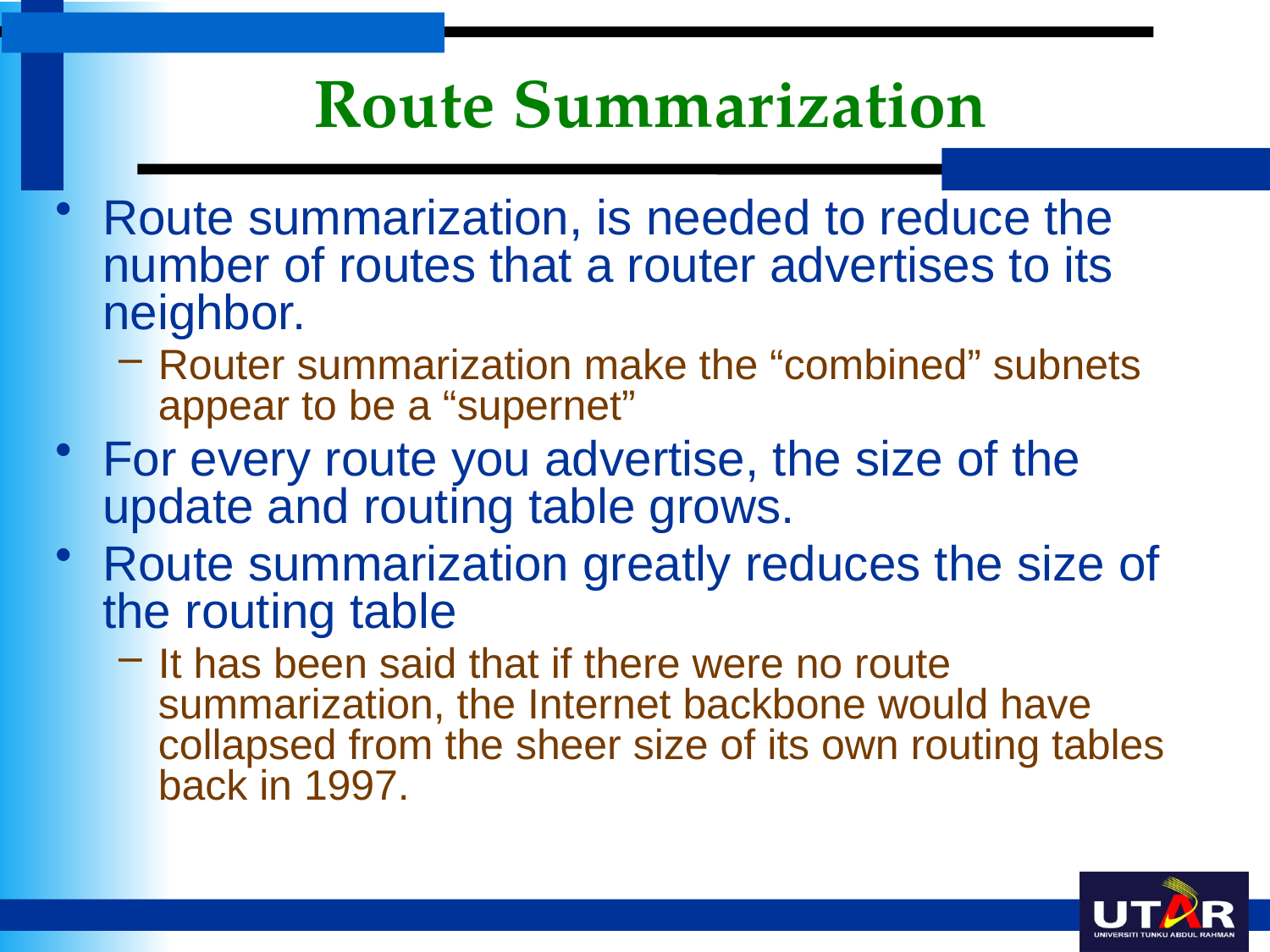

# Route Summarization
Route summarization, is needed to reduce the number of routes that a router advertises to its neighbor.
Router summarization make the “combined” subnets appear to be a “supernet”
For every route you advertise, the size of the update and routing table grows.
Route summarization greatly reduces the size of the routing table
It has been said that if there were no route summarization, the Internet backbone would have collapsed from the sheer size of its own routing tables back in 1997.